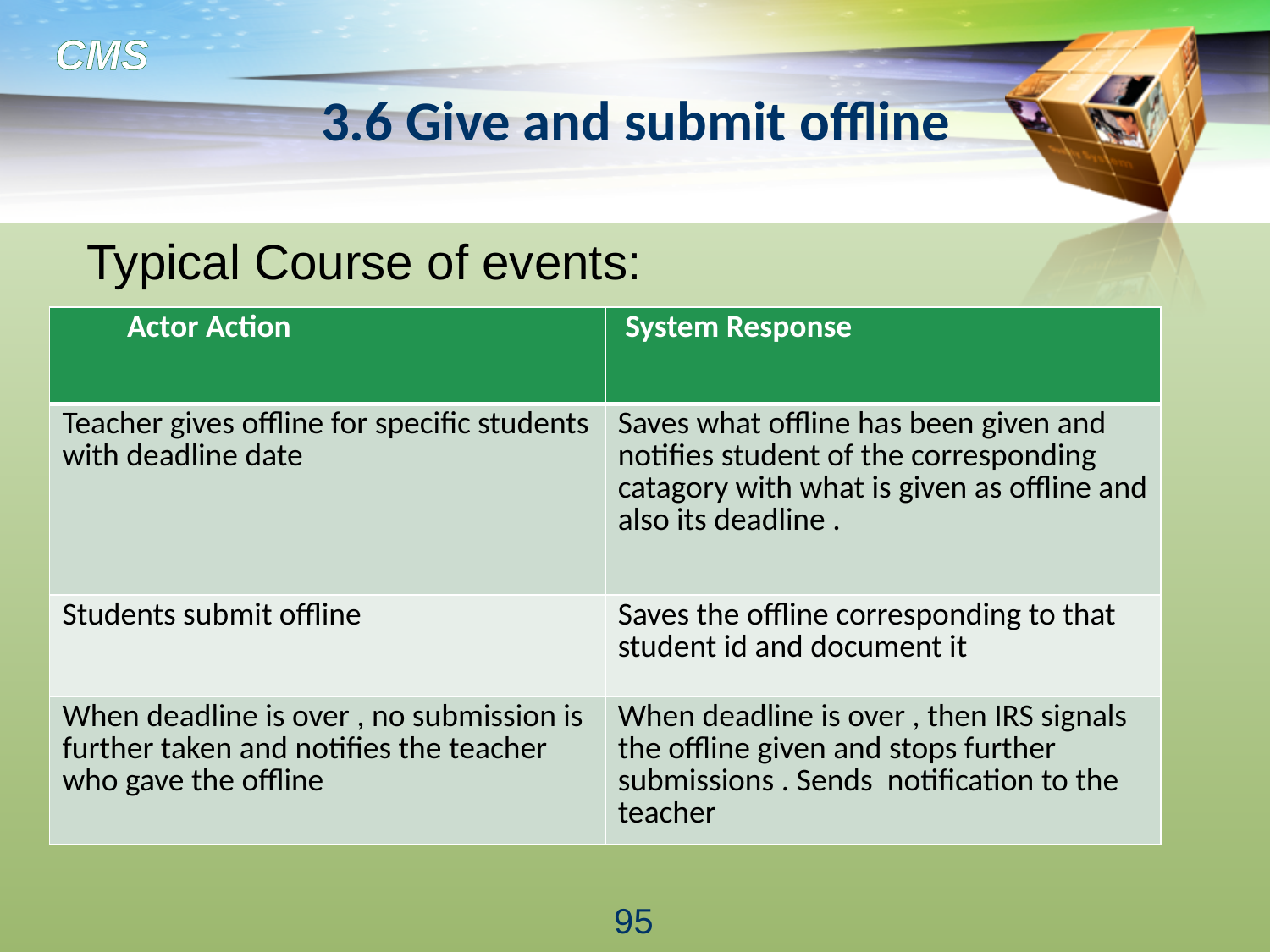

# 3.6 Give and submit offline
Typical Course of events:

| Actor Action | System Response |
| --- | --- |
| Teacher gives offline for specific students with deadline date | Saves what offline has been given and notifies student of the corresponding catagory with what is given as offline and also its deadline . |
| Students submit offline | Saves the offline corresponding to that student id and document it |
| When deadline is over , no submission is further taken and notifies the teacher who gave the offline | When deadline is over , then IRS signals the offline given and stops further submissions . Sends notification to the teacher |
95